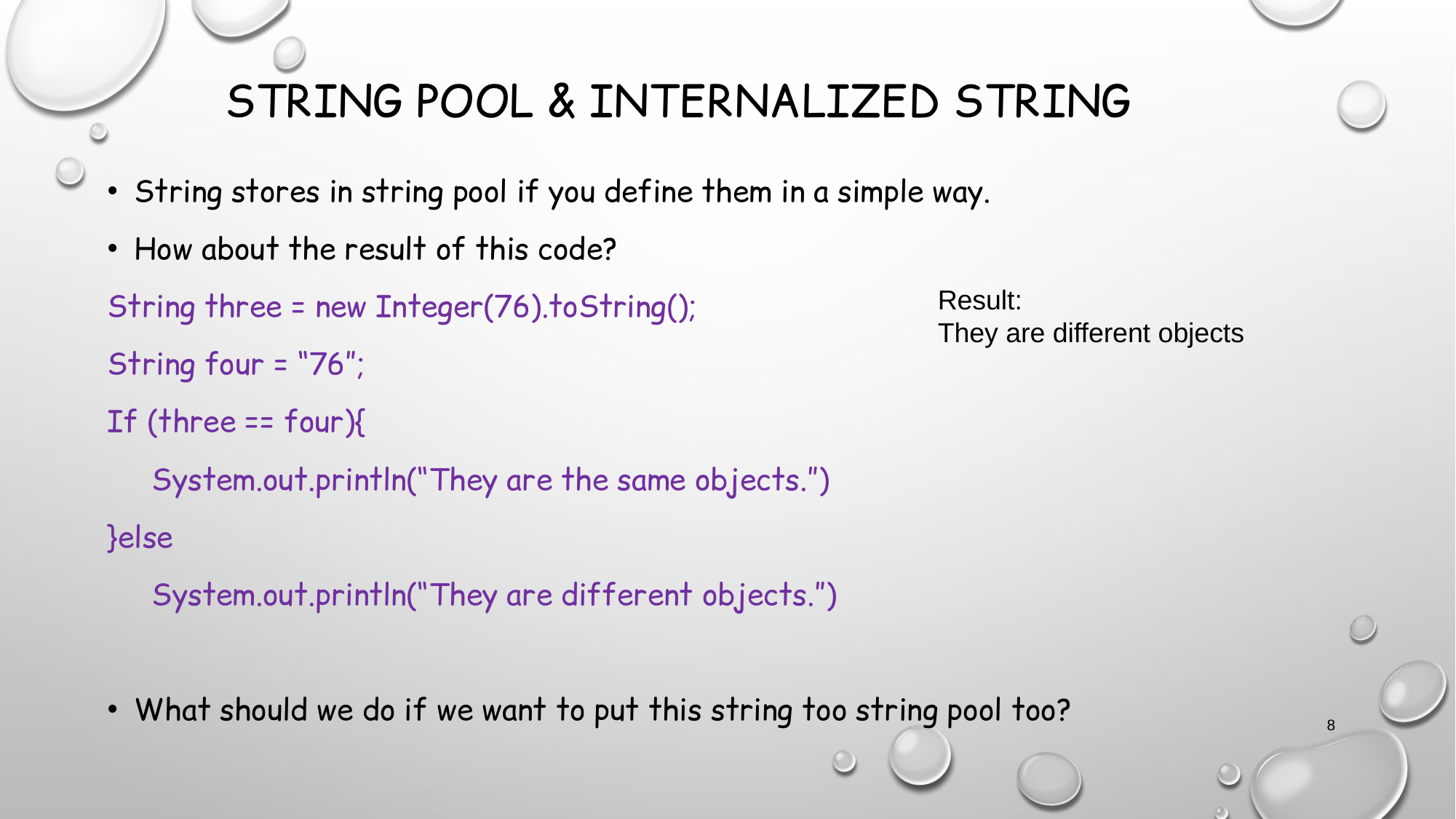

# String pool & internalized string
String stores in string pool if you define them in a simple way.
How about the result of this code?
String three = new Integer(76).toString();
String four = “76”;
If (three == four){
     System.out.println(“They are the same objects.”)
}else
     System.out.println(“They are different objects.”)

What should we do if we want to put this string too string pool too?

Result:
They are different objects
8